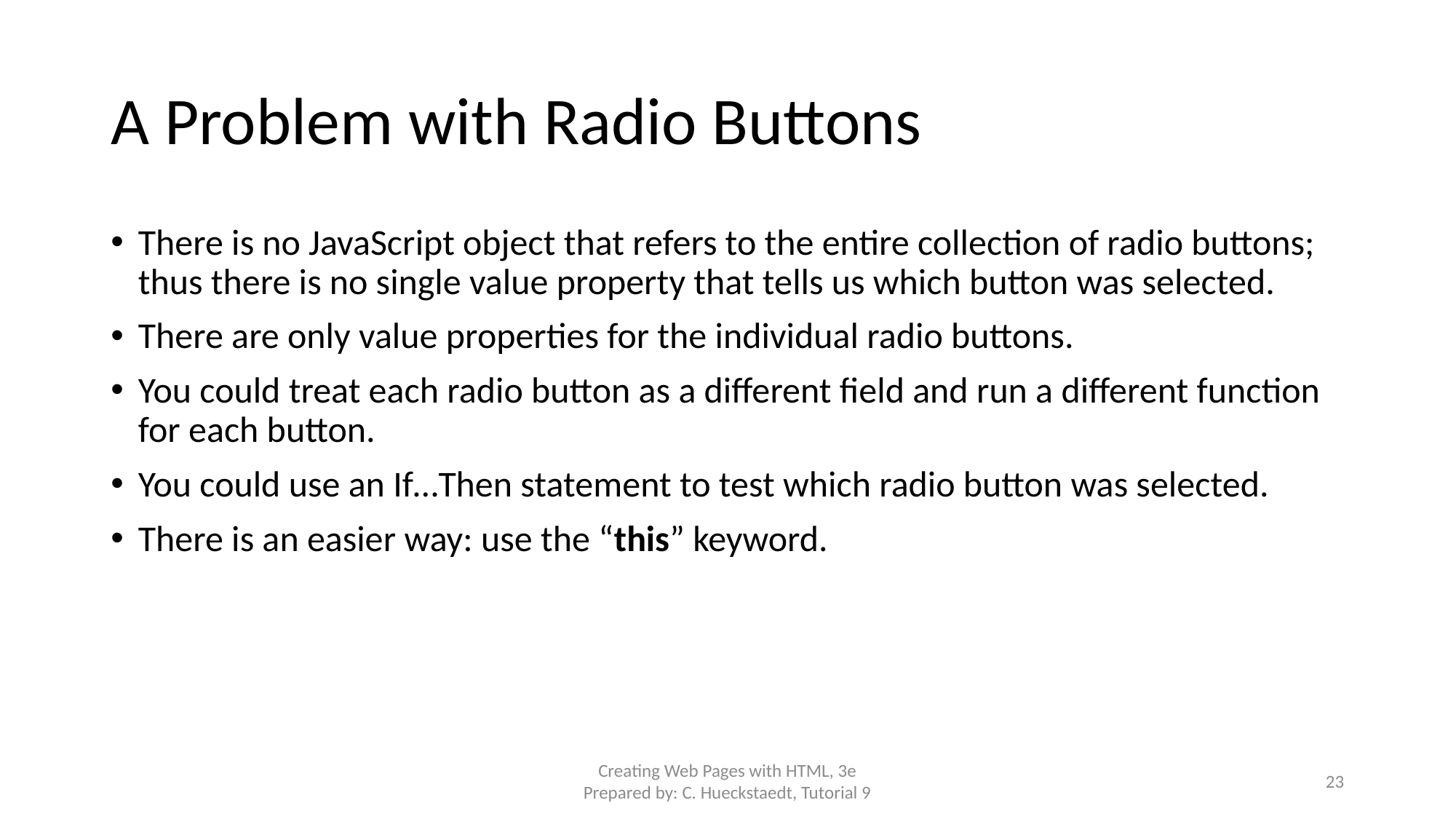

# A Problem with Radio Buttons
There is no JavaScript object that refers to the entire collection of radio buttons; thus there is no single value property that tells us which button was selected.
There are only value properties for the individual radio buttons.
You could treat each radio button as a different field and run a different function for each button.
You could use an If…Then statement to test which radio button was selected.
There is an easier way: use the “this” keyword.
Creating Web Pages with HTML, 3e
Prepared by: C. Hueckstaedt, Tutorial 9
23